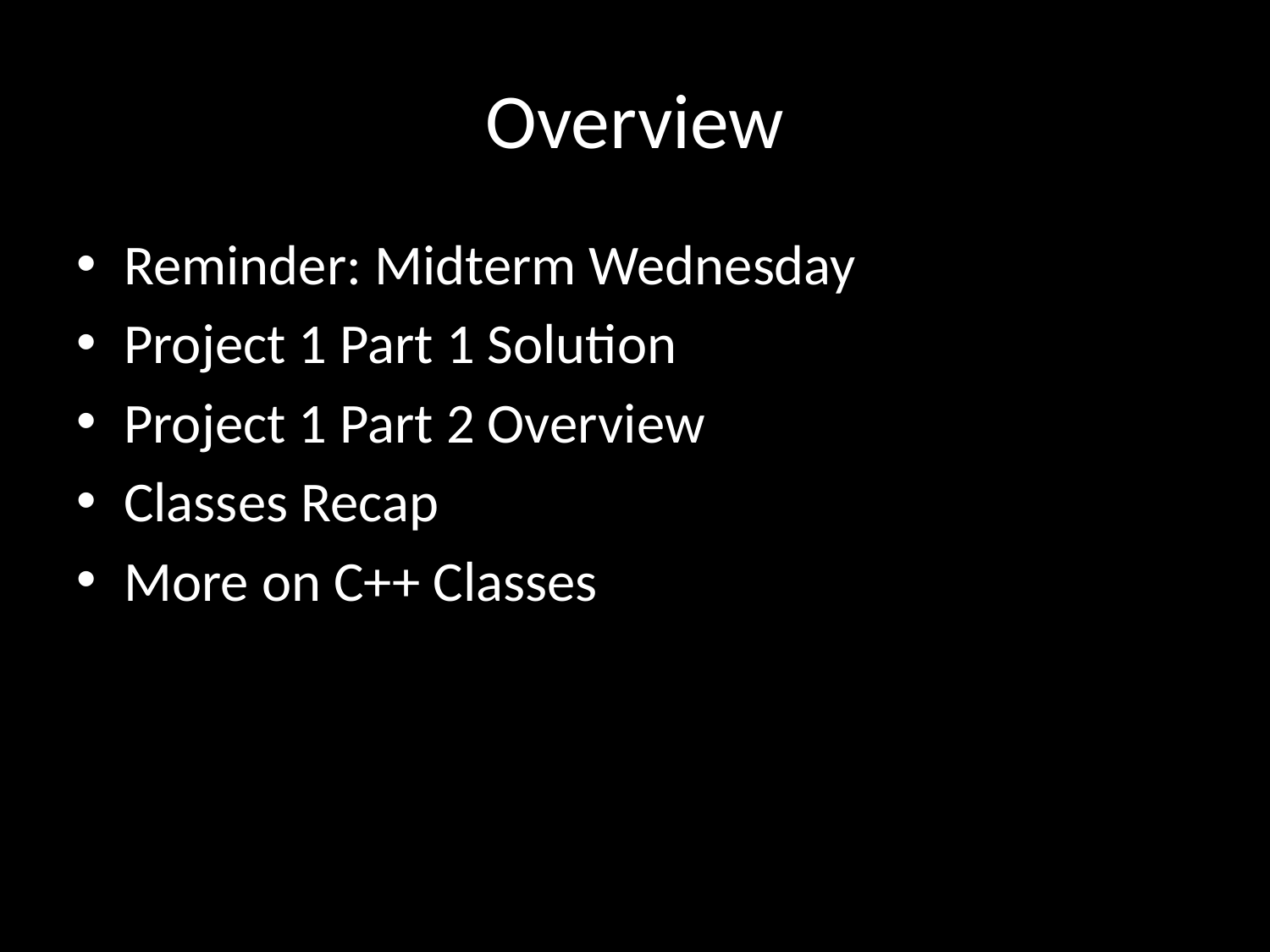

# Overview
Reminder: Midterm Wednesday
Project 1 Part 1 Solution
Project 1 Part 2 Overview
Classes Recap
More on C++ Classes